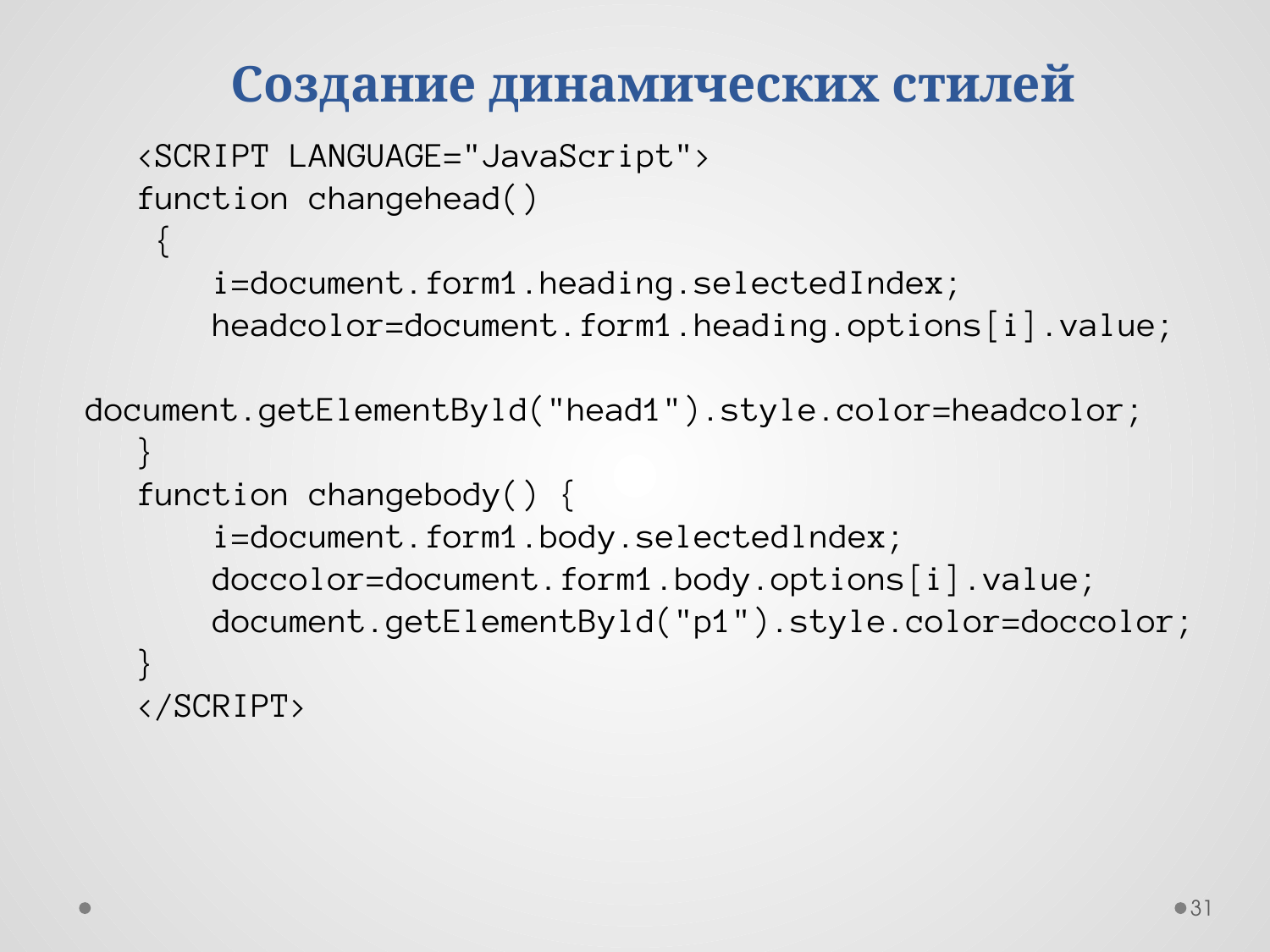

Создание динамических стилей
<SCRIPT LANGUAGE="JavaScript">
function changehead()
 {
	i=document.form1.heading.selectedIndex;
	headcolor=document.form1.heading.options[i].value;
	document.getElementByld("head1").style.color=headcolor;
}
function changebody() {
	i=document.form1.body.selectedlndex;
	doccolor=document.form1.body.options[i].value;
	document.getElementByld("p1").style.color=doccolor;
}
</SCRIPT>
31